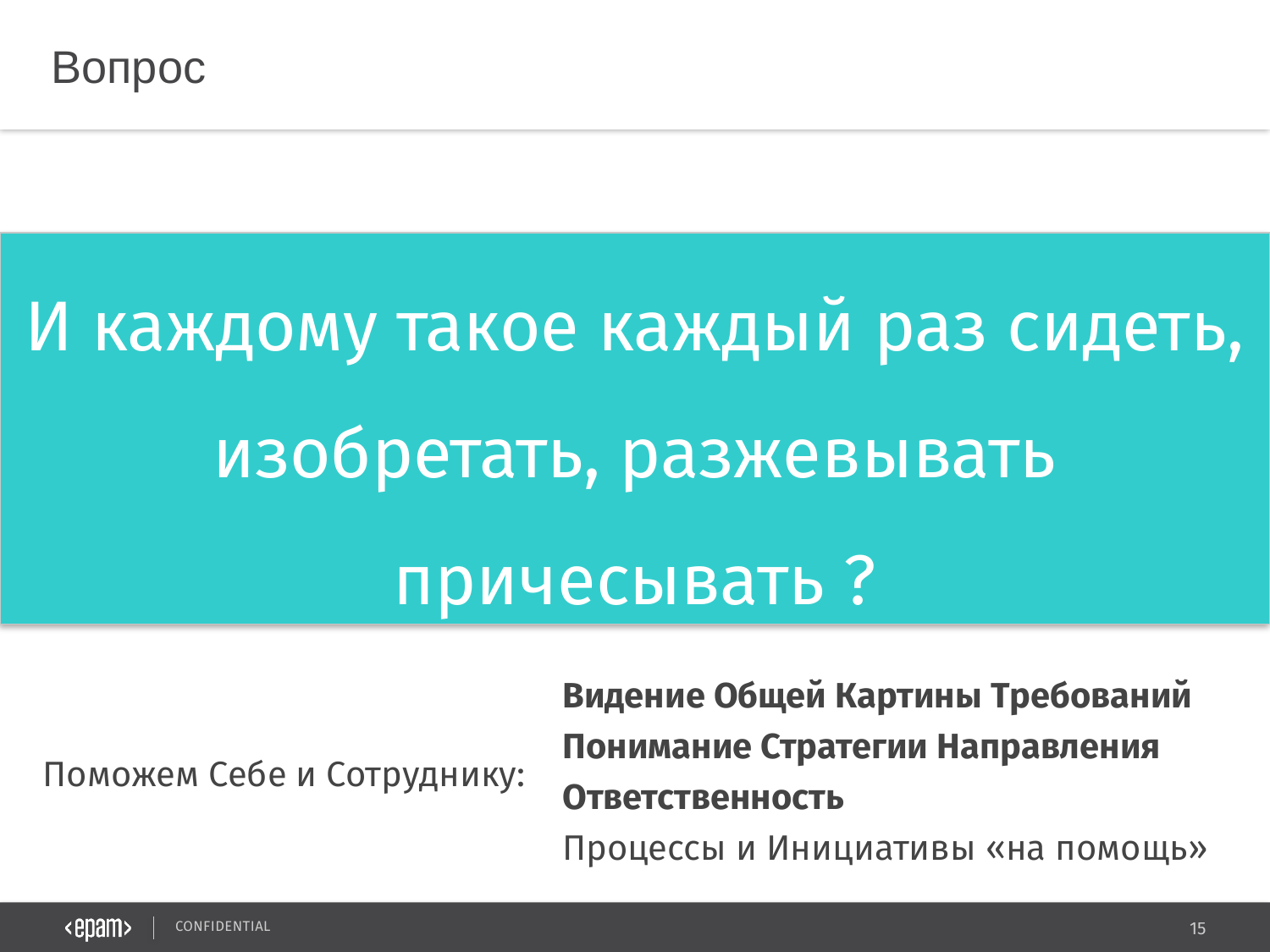

Вопрос
И каждому такое каждый раз сидеть, изобретать, разжевывать причесывать ?
Видение Общей Картины Требований
Понимание Стратегии Направления
Ответственность
Процессы и Инициативы «на помощь»
Поможем Себе и Сотруднику: